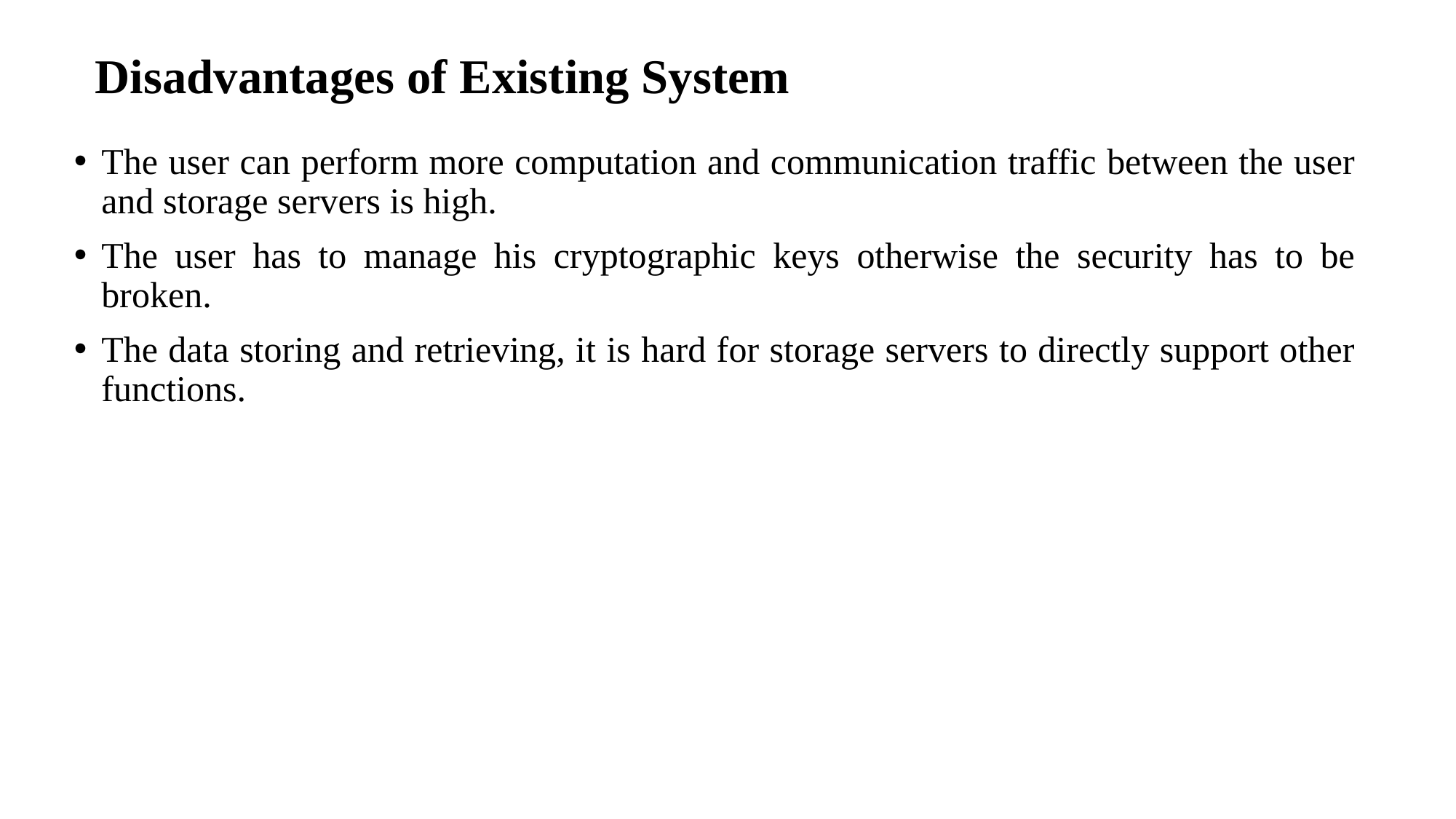

# Disadvantages of Existing System
The user can perform more computation and communication traffic between the user and storage servers is high.
The user has to manage his cryptographic keys otherwise the security has to be broken.
The data storing and retrieving, it is hard for storage servers to directly support other functions.